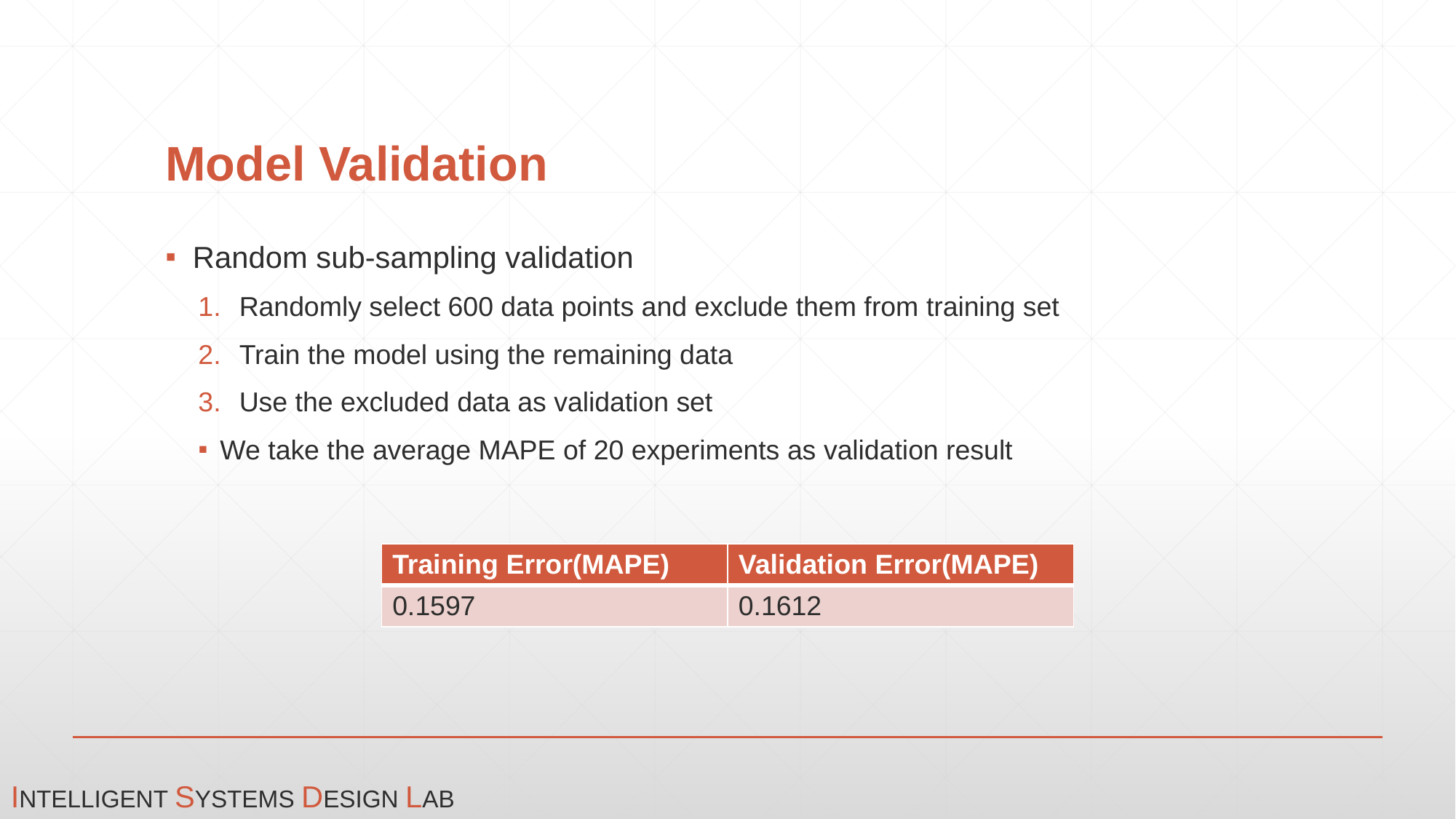

# Model Validation
Random sub-sampling validation
Randomly select 600 data points and exclude them from training set
Train the model using the remaining data
Use the excluded data as validation set
We take the average MAPE of 20 experiments as validation result
| Training Error(MAPE) | Validation Error(MAPE) |
| --- | --- |
| 0.1597 | 0.1612 |